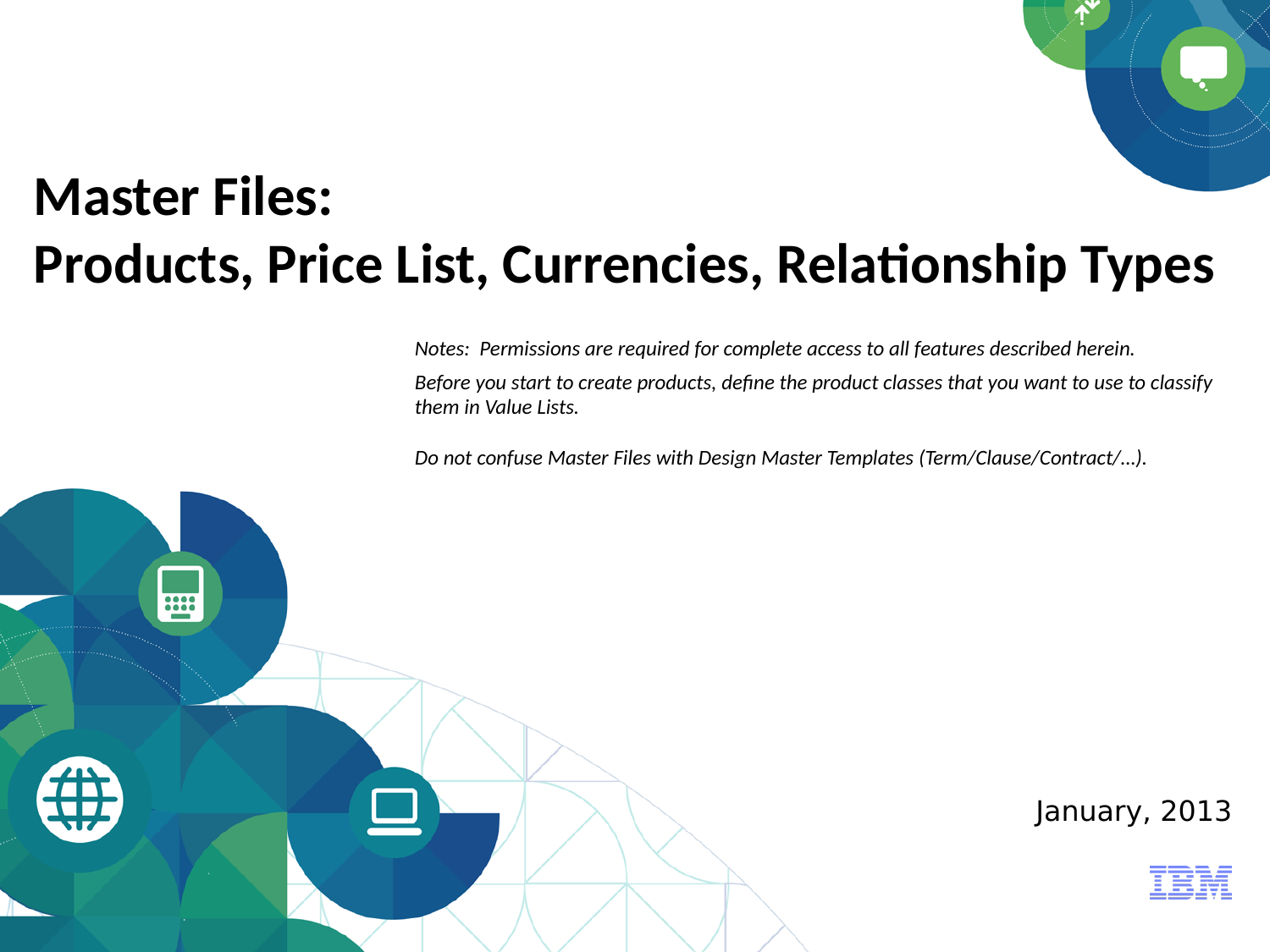

# Master Files: Products, Price List, Currencies, Relationship Types Notes:  Permissions are required for complete access to all features described herein. 				Before you start to create products, define the product classes that you want to use to classify  			them in Value Lists. Do not confuse Master Files with Design Master Templates (Term/Clause/Contract/…).
January, 2013